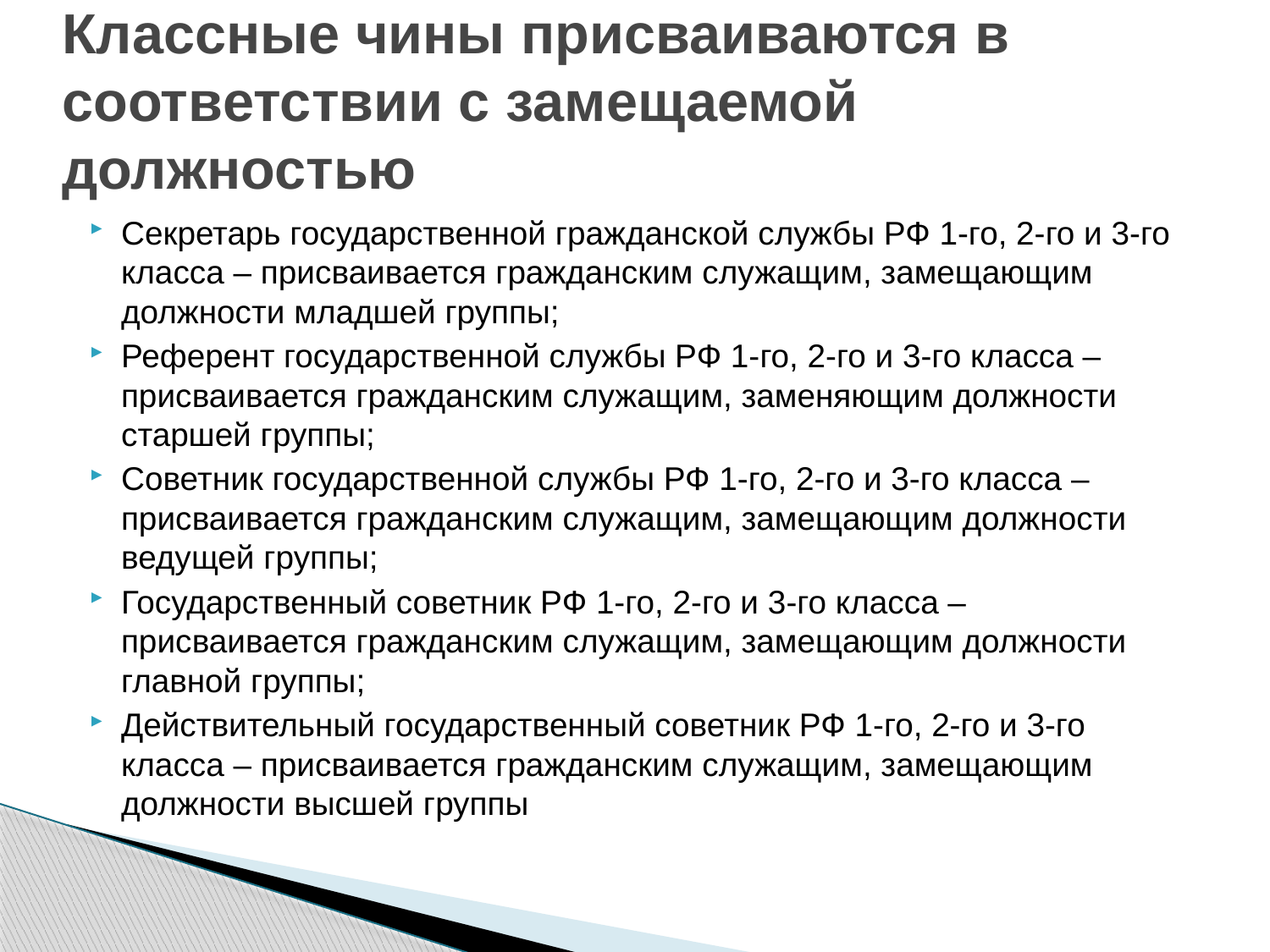

# Классные чины присваиваются в соответствии с замещаемой должностью
Секретарь государственной гражданской службы РФ 1-го, 2-го и 3-го класса – присваивается гражданским служащим, замещающим должности младшей группы;
Референт государственной службы РФ 1-го, 2-го и 3-го класса – присваивается гражданским служащим, заменяющим должности старшей группы;
Советник государственной службы РФ 1-го, 2-го и 3-го класса – присваивается гражданским служащим, замещающим должности ведущей группы;
Государственный советник РФ 1-го, 2-го и 3-го класса – присваивается гражданским служащим, замещающим должности главной группы;
Действительный государственный советник РФ 1-го, 2-го и 3-го класса – присваивается гражданским служащим, замещающим должности высшей группы